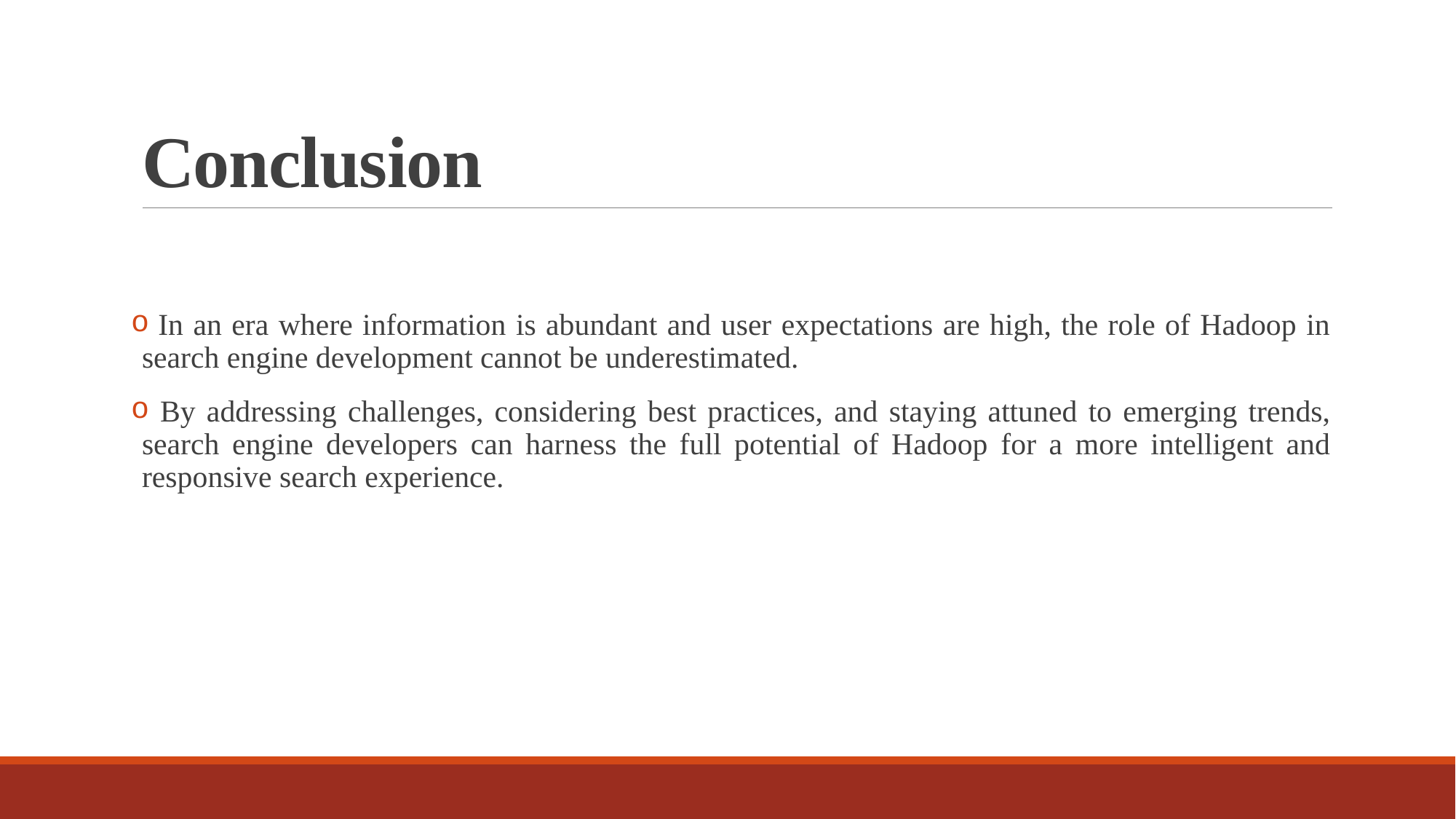

# Conclusion
 In an era where information is abundant and user expectations are high, the role of Hadoop in search engine development cannot be underestimated.
 By addressing challenges, considering best practices, and staying attuned to emerging trends, search engine developers can harness the full potential of Hadoop for a more intelligent and responsive search experience.